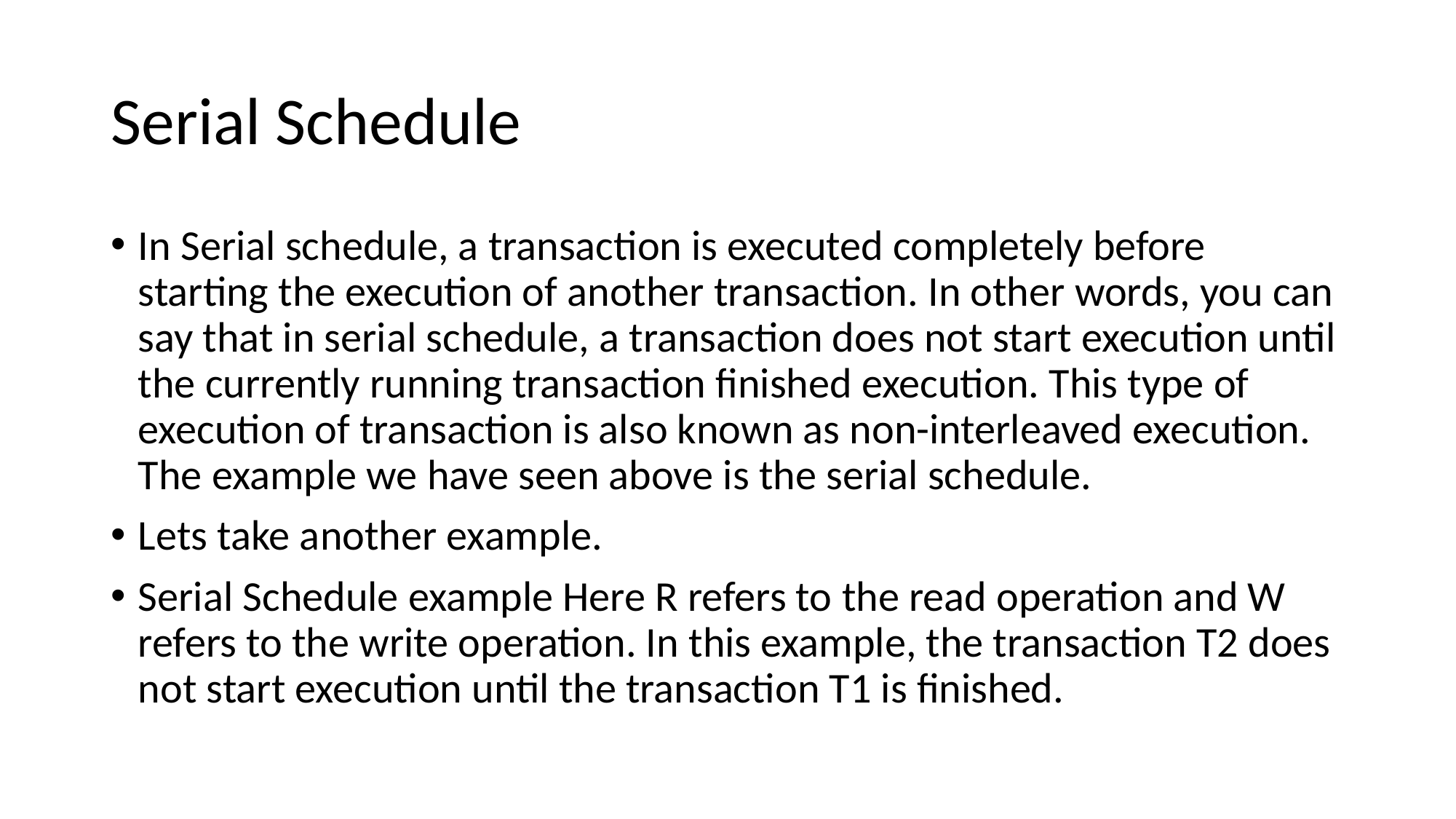

# Serial Schedule
In Serial schedule, a transaction is executed completely before starting the execution of another transaction. In other words, you can say that in serial schedule, a transaction does not start execution until the currently running transaction finished execution. This type of execution of transaction is also known as non-interleaved execution. The example we have seen above is the serial schedule.
Lets take another example.
Serial Schedule example Here R refers to the read operation and W refers to the write operation. In this example, the transaction T2 does not start execution until the transaction T1 is finished.